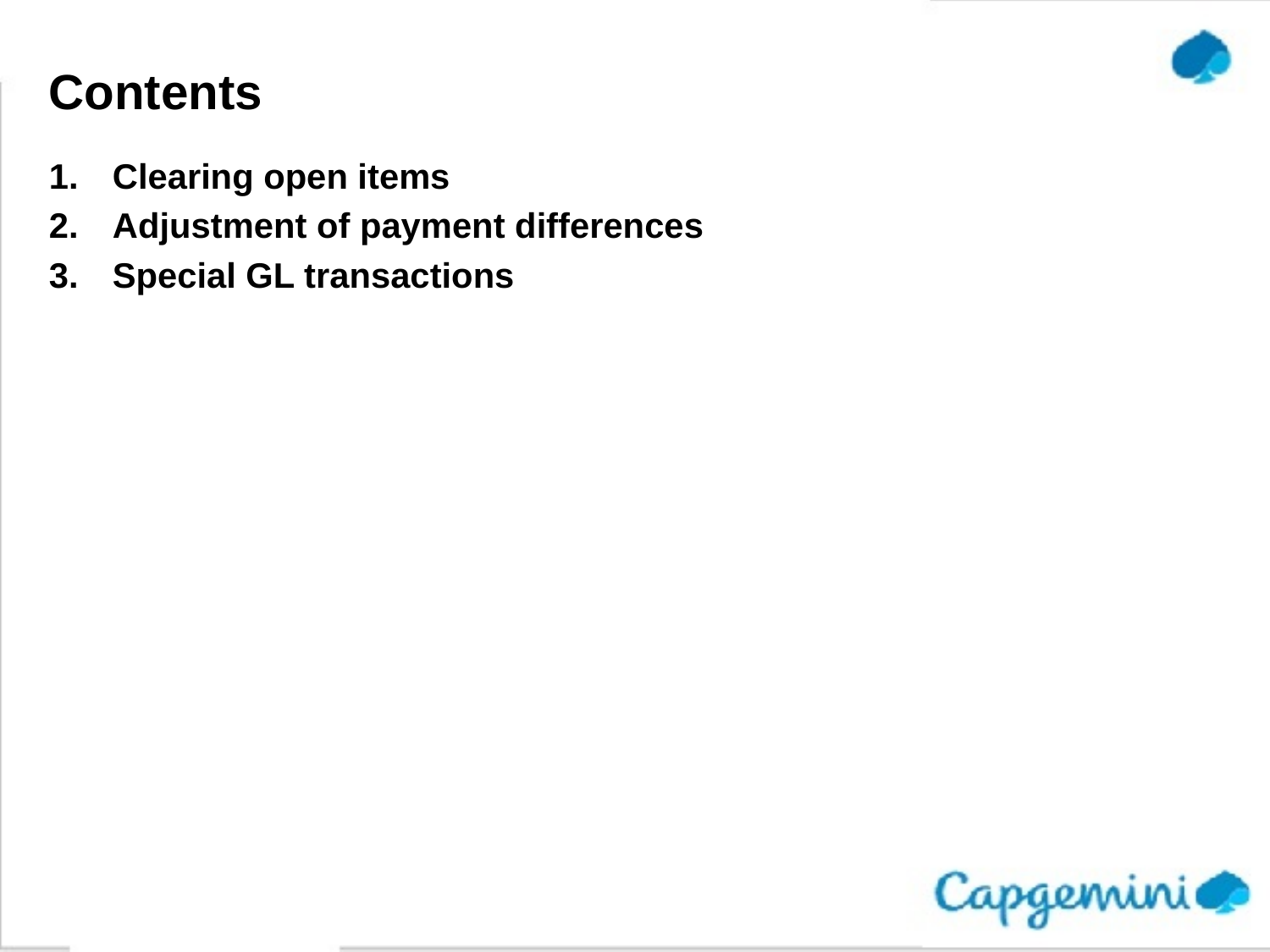

# Contents
Clearing open items
Adjustment of payment differences
Special GL transactions